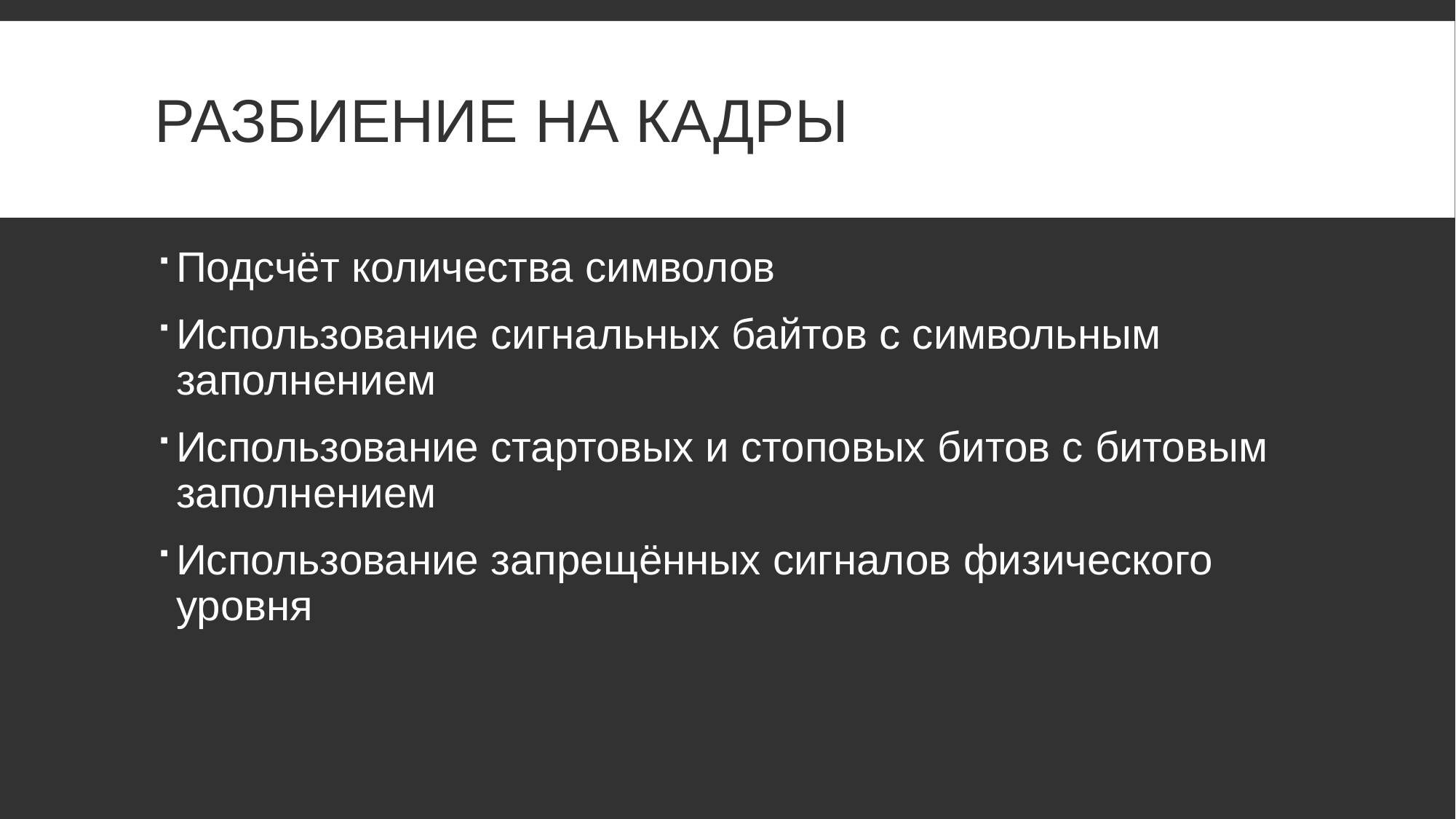

# Разбиение на кадры
Подсчёт количества символов
Использование сигнальных байтов с символьным заполнением
Использование стартовых и стоповых битов с битовым заполнением
Использование запрещённых сигналов физического уровня